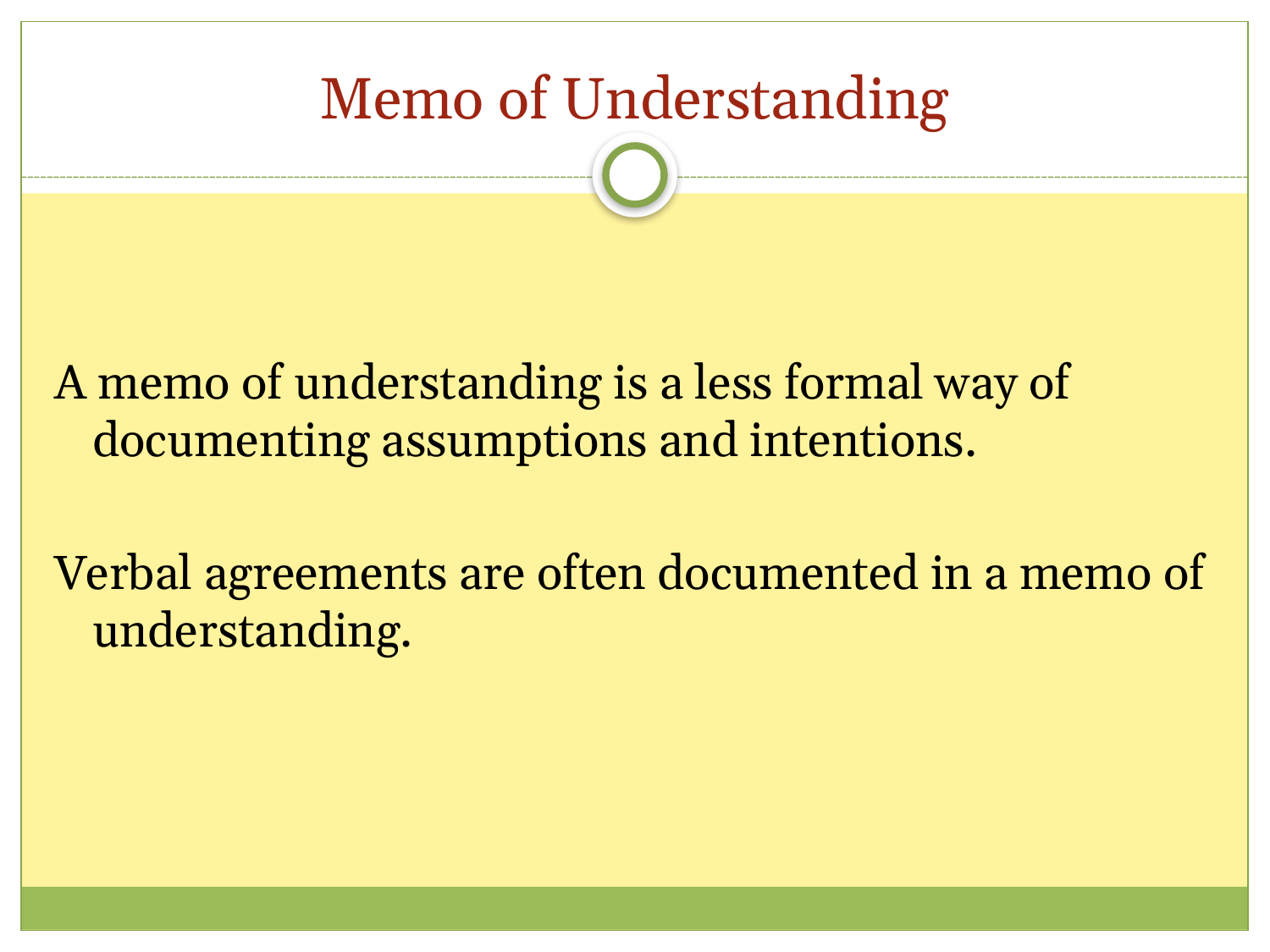

Memo of Understanding

A memo of understanding is a less formal way of documenting assumptions and intentions.

Verbal agreements are often documented in a memo of understanding.